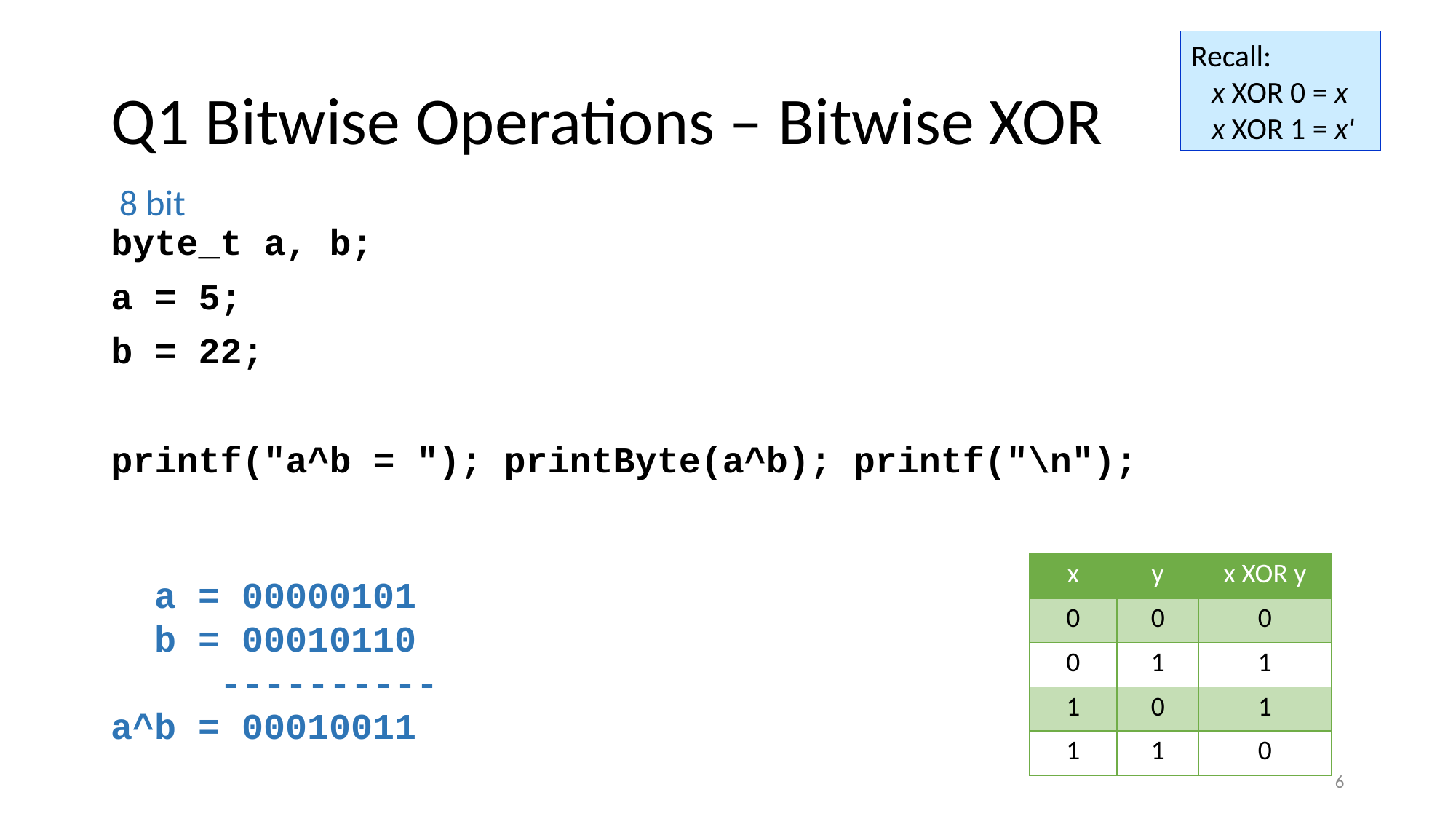

Recall:
	x XOR 0 = x
	x XOR 1 = x'
# Q1 Bitwise Operations – Bitwise XOR
8 bit
byte_t a, b;
a = 5;
b = 22;

printf("a^b = "); printByte(a^b); printf("\n");

| x | y | x XOR y |
| --- | --- | --- |
| 0 | 0 | 0 |
| 0 | 1 | 1 |
| 1 | 0 | 1 |
| 1 | 1 | 0 |
  a = 00000101
  b = 00010110
     ----------
a^b = 00010011
6